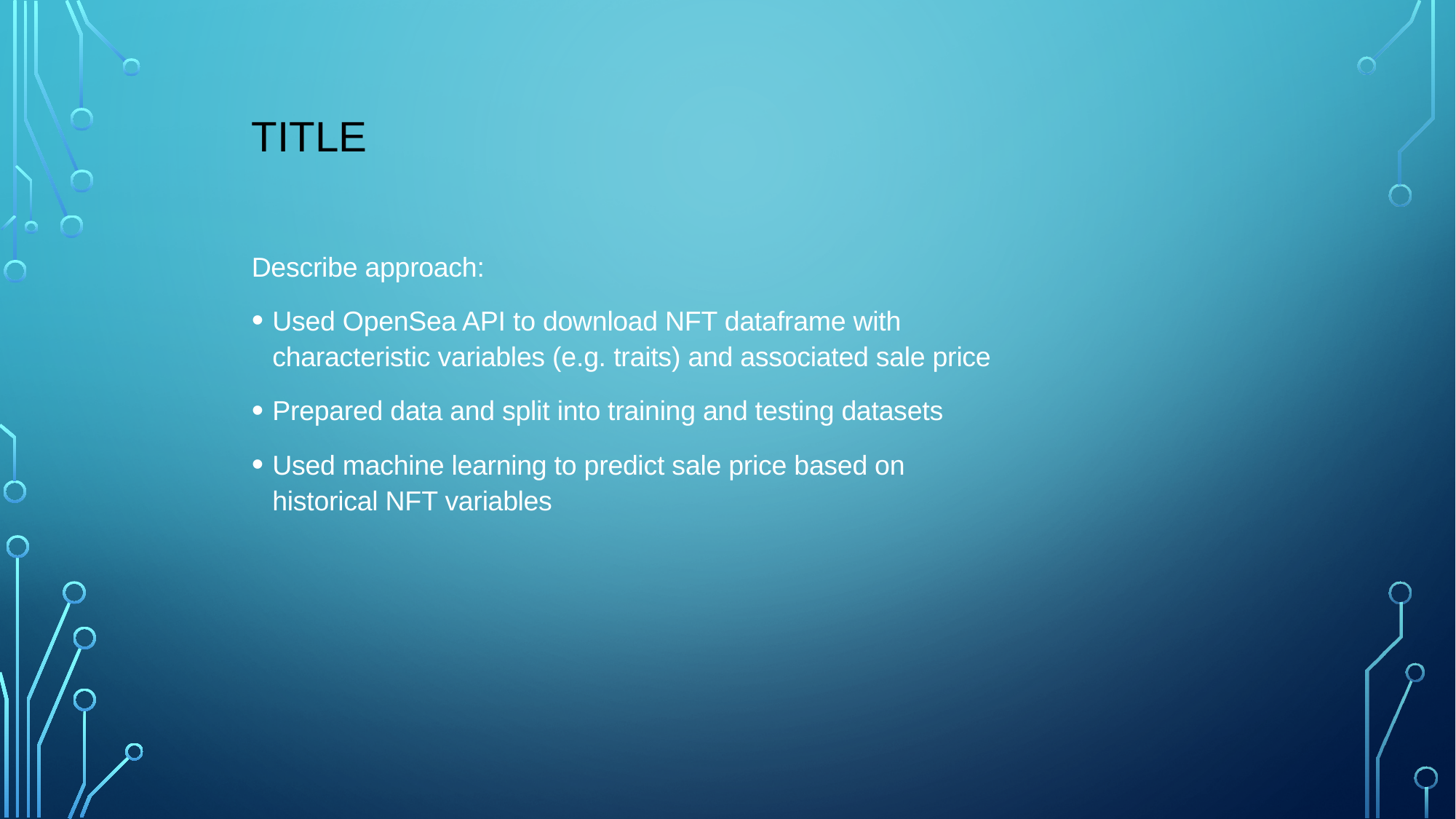

Title
Describe approach:
Used OpenSea API to download NFT dataframe with characteristic variables (e.g. traits) and associated sale price
Prepared data and split into training and testing datasets
Used machine learning to predict sale price based on historical NFT variables